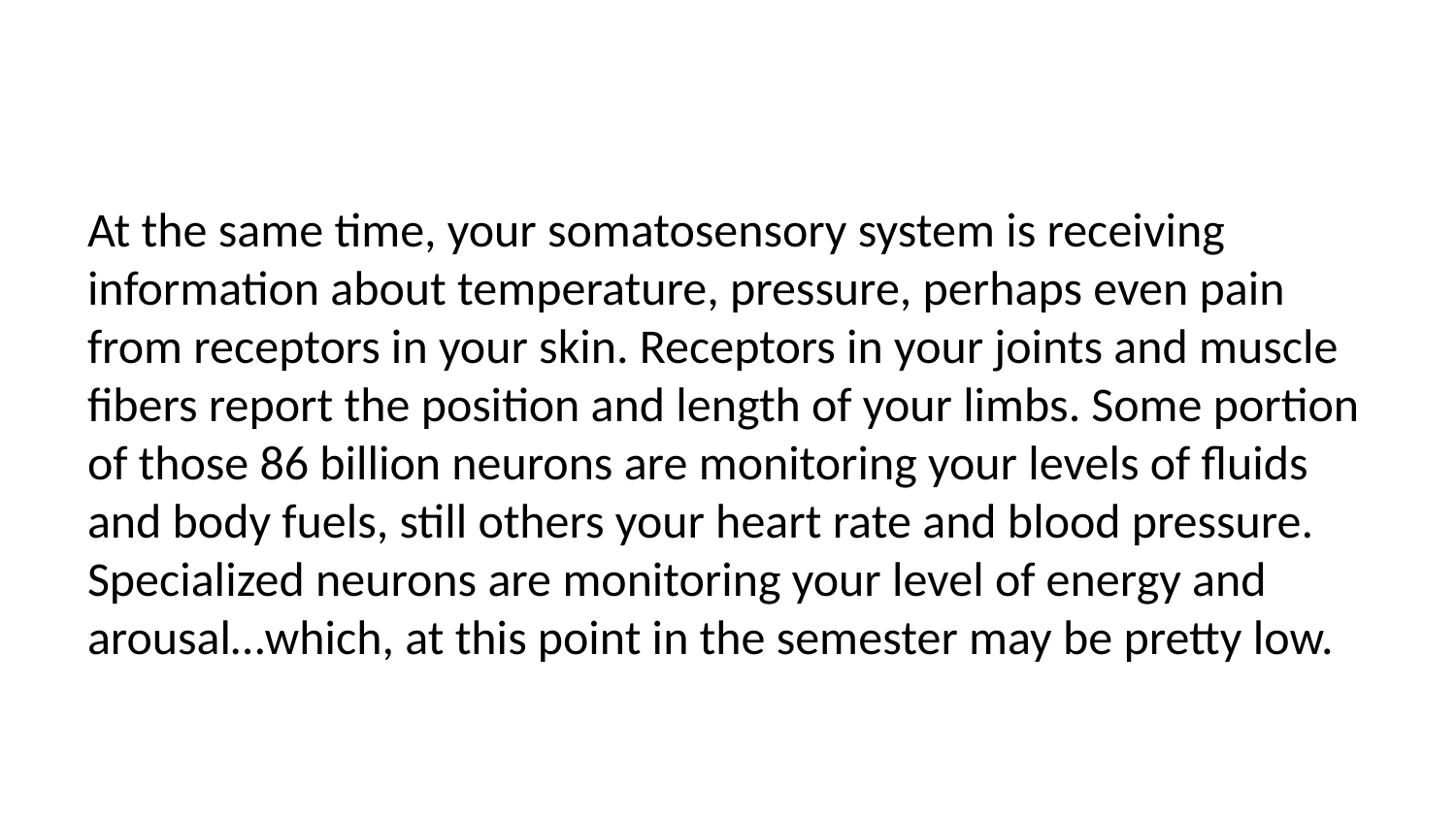

At the same time, your somatosensory system is receiving information about temperature, pressure, perhaps even pain from receptors in your skin. Receptors in your joints and muscle fibers report the position and length of your limbs. Some portion of those 86 billion neurons are monitoring your levels of fluids and body fuels, still others your heart rate and blood pressure. Specialized neurons are monitoring your level of energy and arousal…which, at this point in the semester may be pretty low.